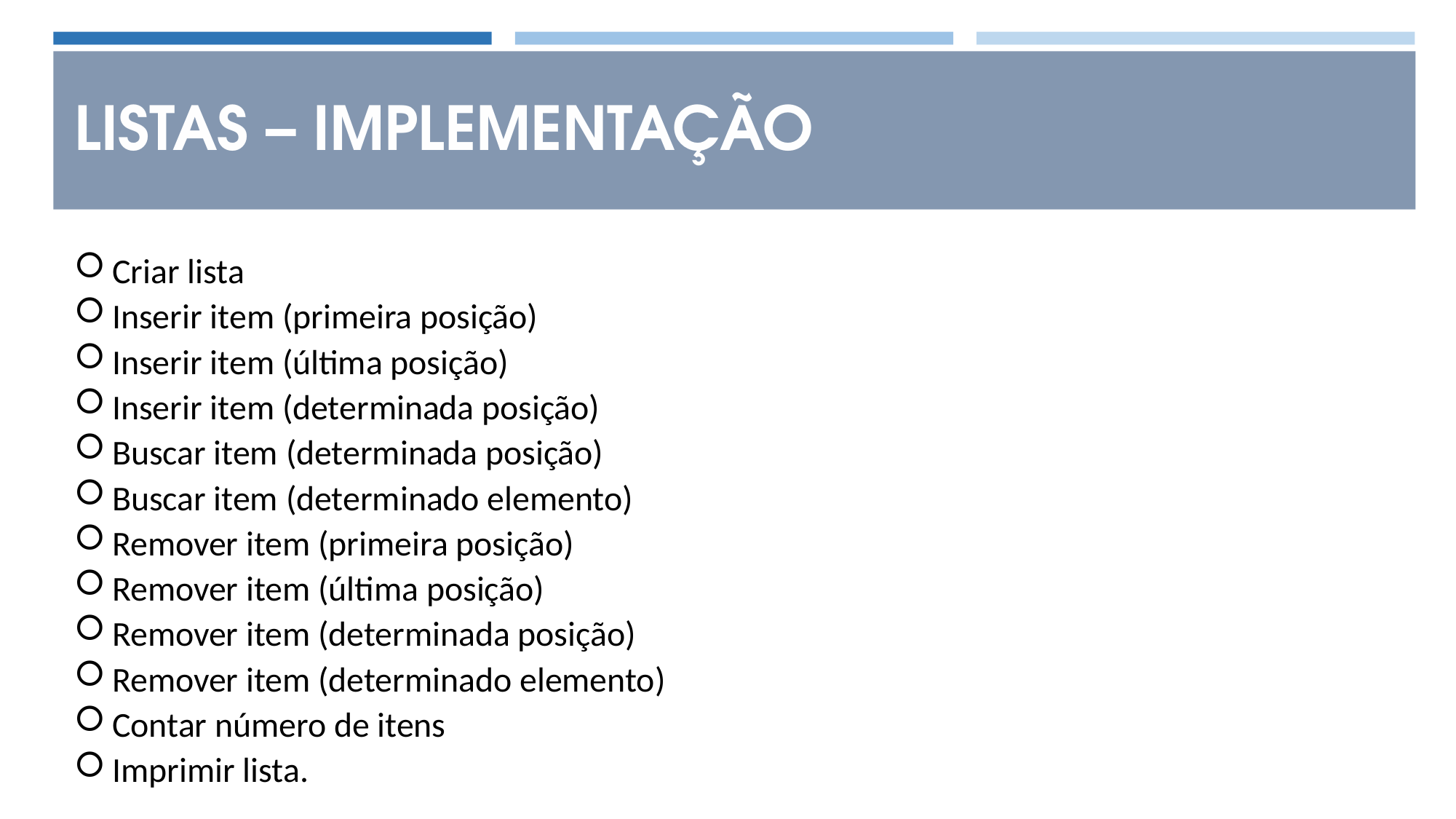

# LISTAS – IMPLEMENTAÇÃO
Criar lista
Inserir item (primeira posição)
Inserir item (última posição)
Inserir item (determinada posição)
Buscar item (determinada posição)
Buscar item (determinado elemento)
Remover item (primeira posição)
Remover item (última posição)
Remover item (determinada posição)
Remover item (determinado elemento)
Contar número de itens
Imprimir lista.